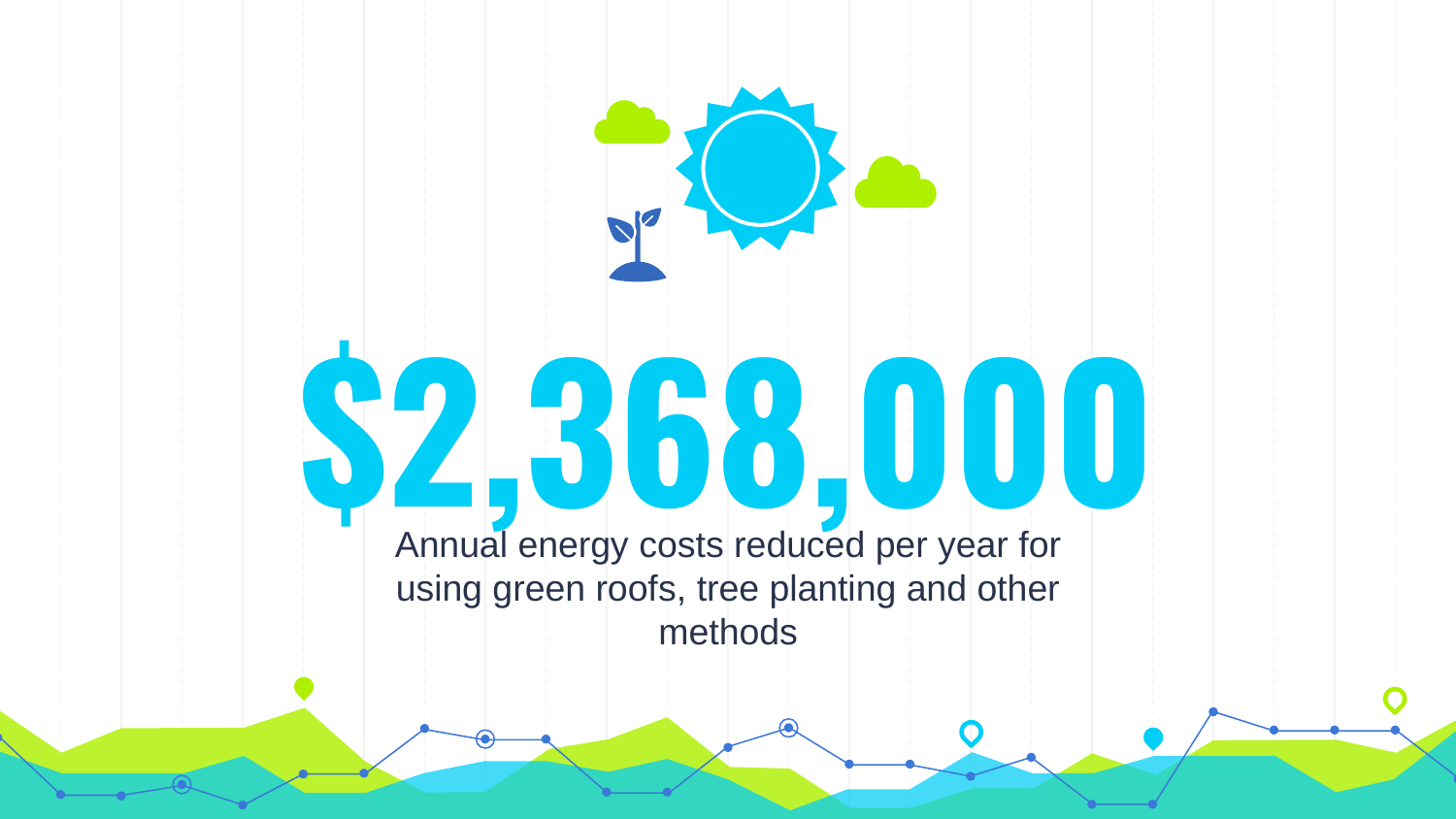

$2,368,000
Annual energy costs reduced per year for using green roofs, tree planting and other methods